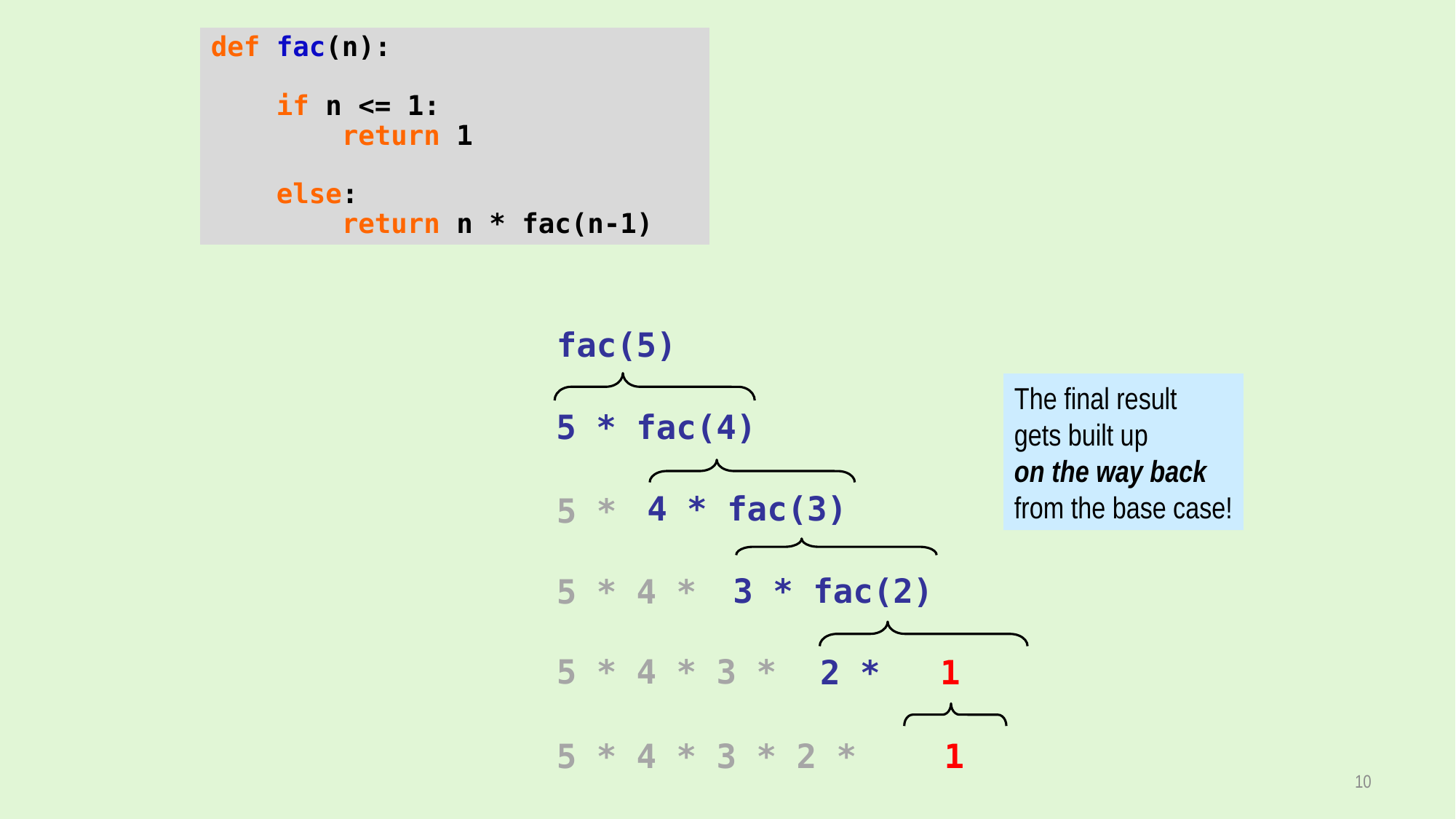

def fac(n):

    if n <= 1:
        return 1

    else:
        return n * fac(n-1)

fac(5)

The final result
gets built up
on the way back
from the base case!
5 * fac(4)

4 * fac(3)
5 *

3 * fac(2)
5 * 4 *
5 * 4 * 3 *
2 *   1

1
5 * 4 * 3 * 2 *
10